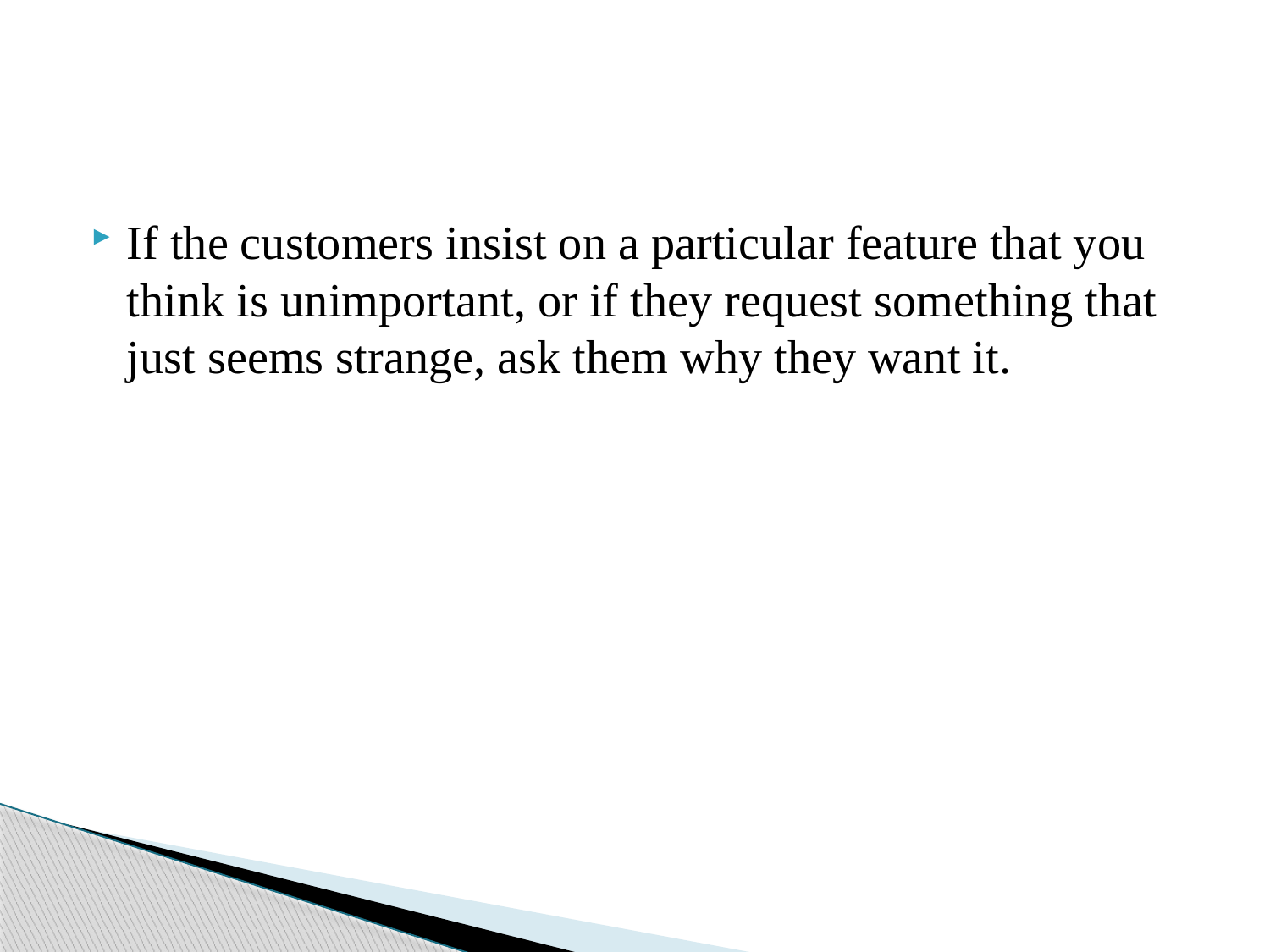

#
If the customers insist on a particular feature that you think is unimportant, or if they request something that just seems strange, ask them why they want it.